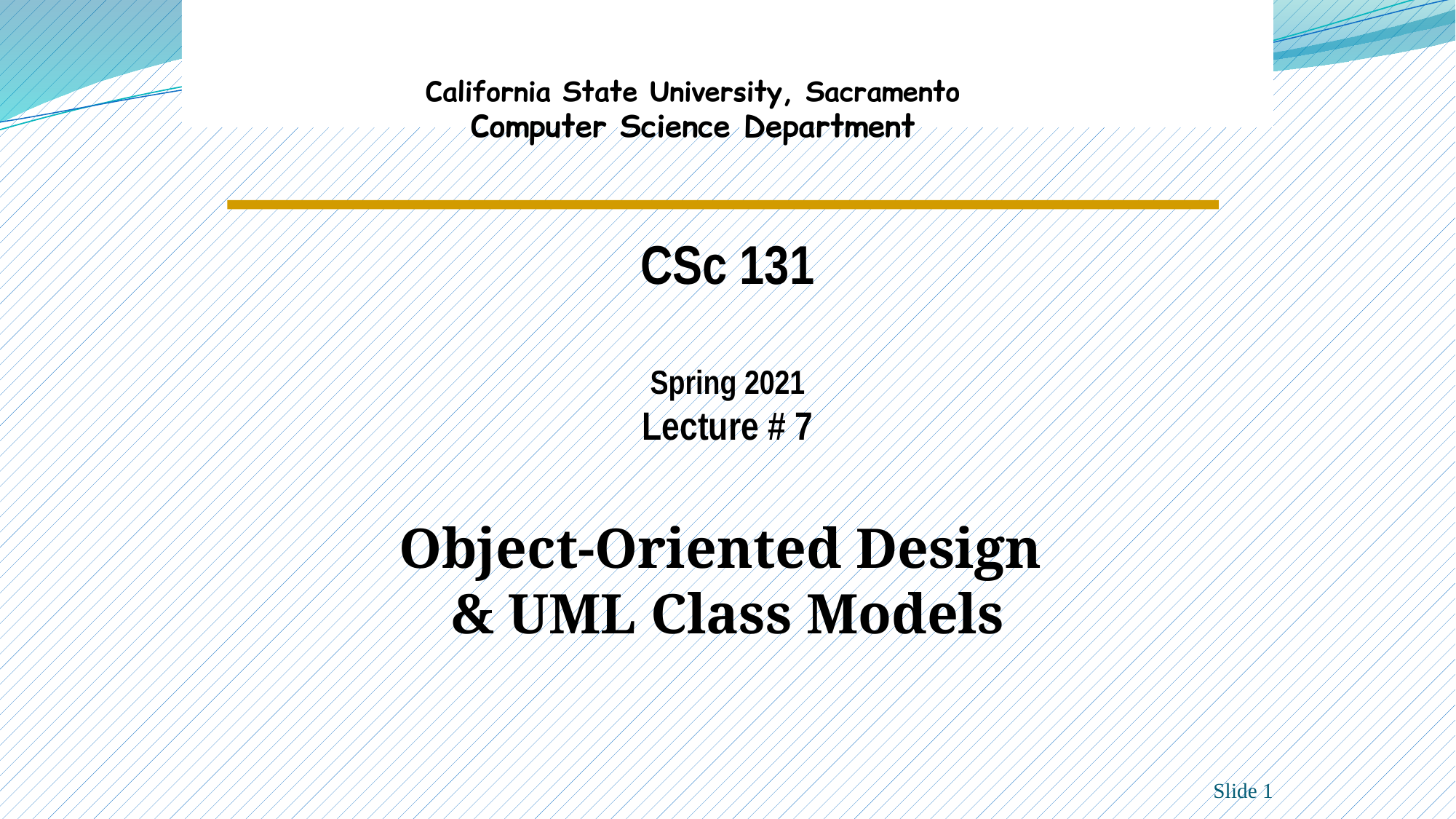

California State University, Sacramento
Computer Science Department

CSc 131

Spring 2021
Lecture # 7

Object-Oriented Design
& UML Class Models

              Slide 1